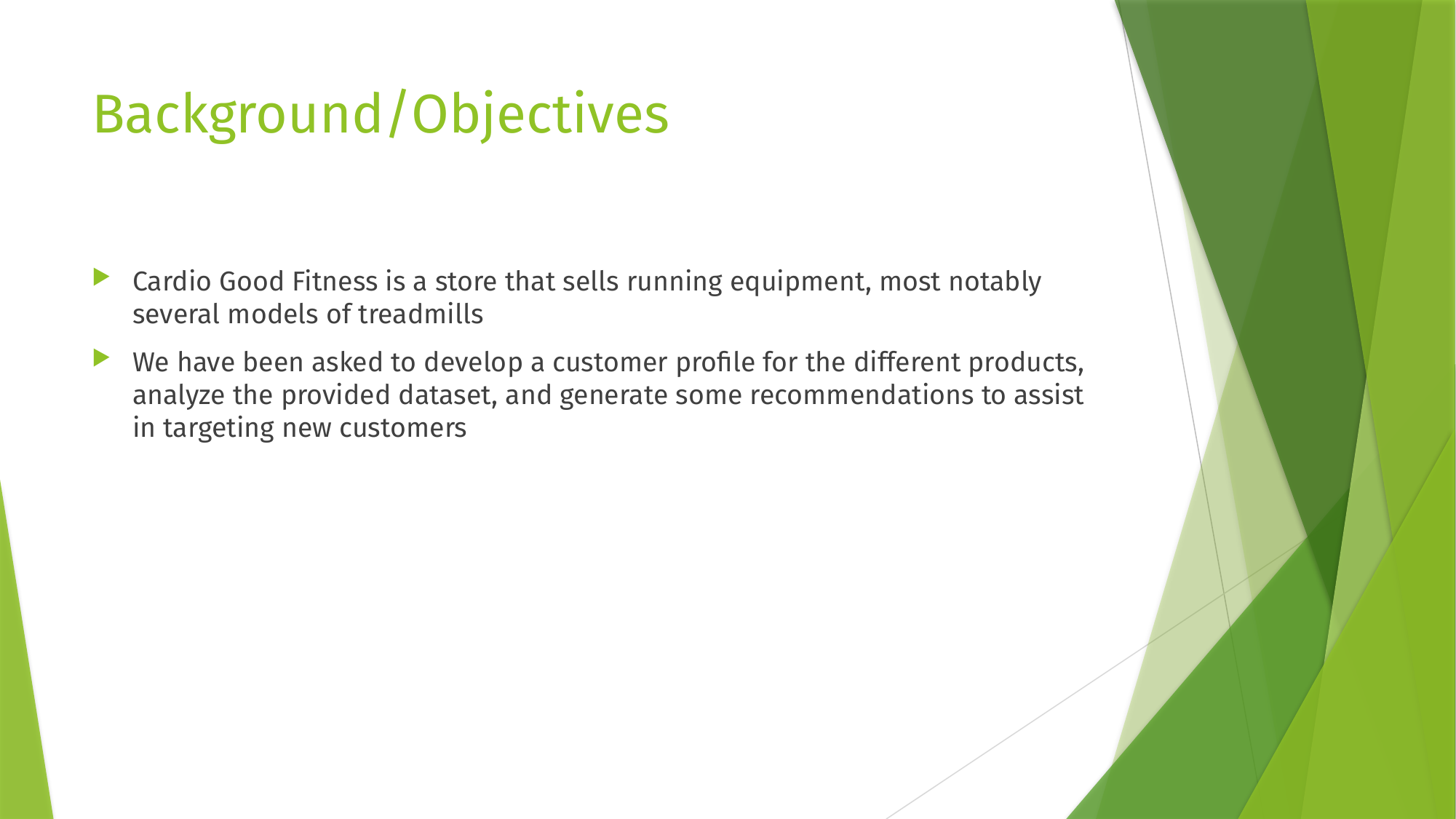

# Background/Objectives
Cardio Good Fitness is a store that sells running equipment, most notably several models of treadmills
We have been asked to develop a customer profile for the different products, analyze the provided dataset, and generate some recommendations to assist in targeting new customers